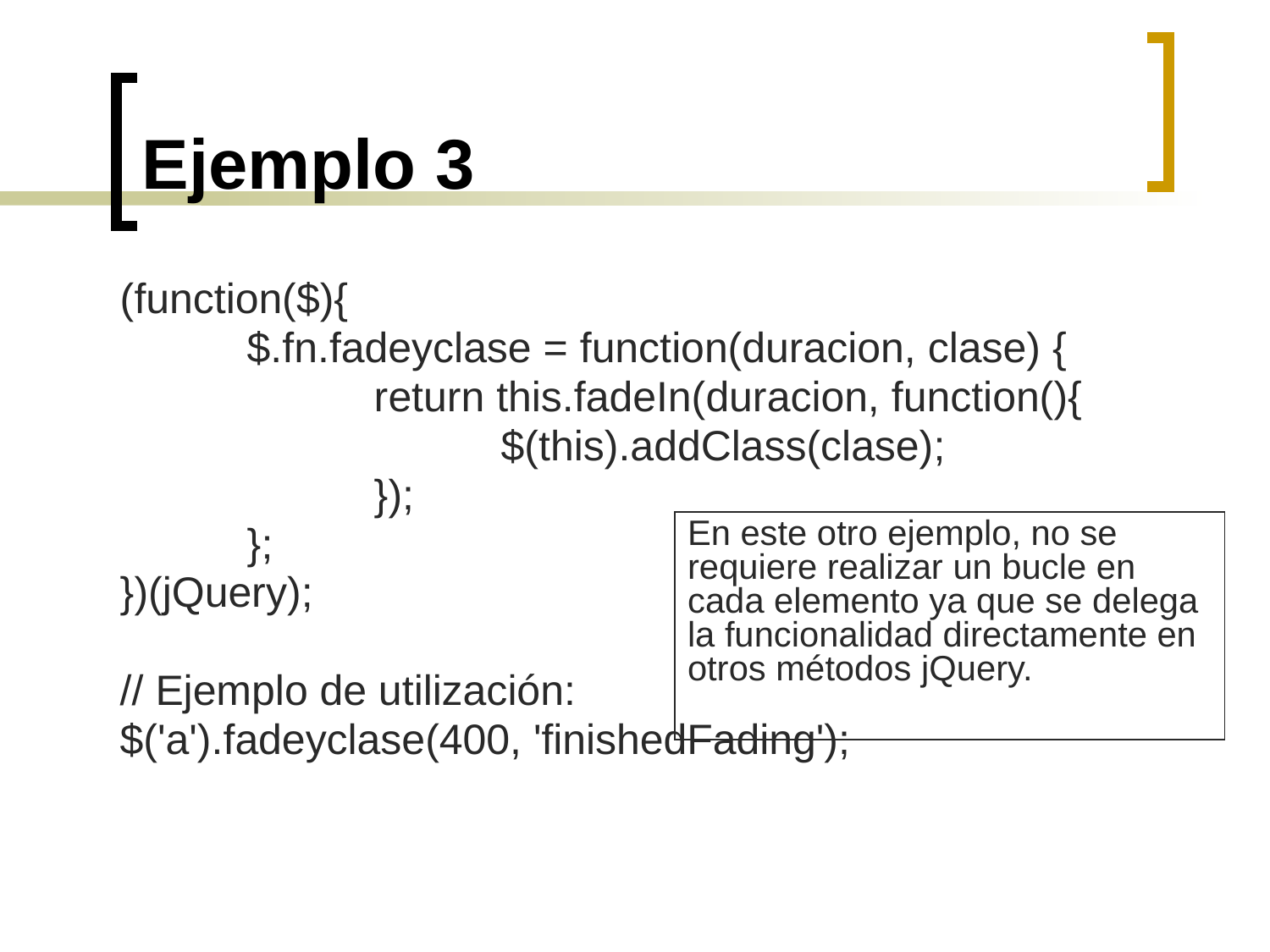

# Ejemplo 3
	(function($){
		$.fn.fadeyclase = function(duracion, clase) {
			return this.fadeIn(duracion, function(){
				$(this).addClass(clase);
			});
		};
	})(jQuery);

	// Ejemplo de utilización:
	$('a').fadeyclase(400, 'finishedFading');
En este otro ejemplo, no se requiere realizar un bucle en cada elemento ya que se delega la funcionalidad directamente en otros métodos jQuery.